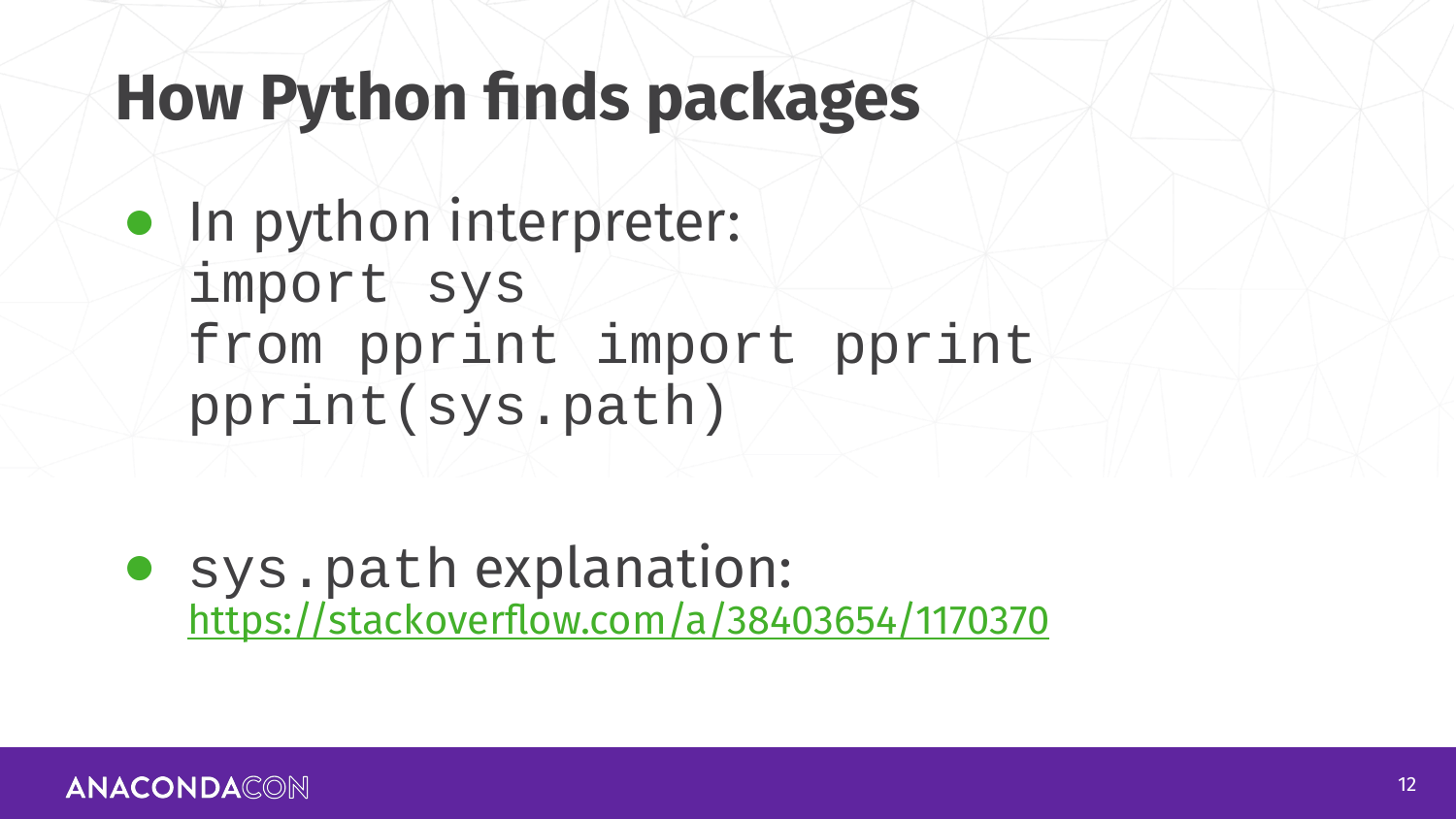

# How Python finds packages
In python interpreter:
import sys
from pprint import pprint
pprint(sys.path)

sys.path explanation: https://stackoverflow.com/a/38403654/1170370
12